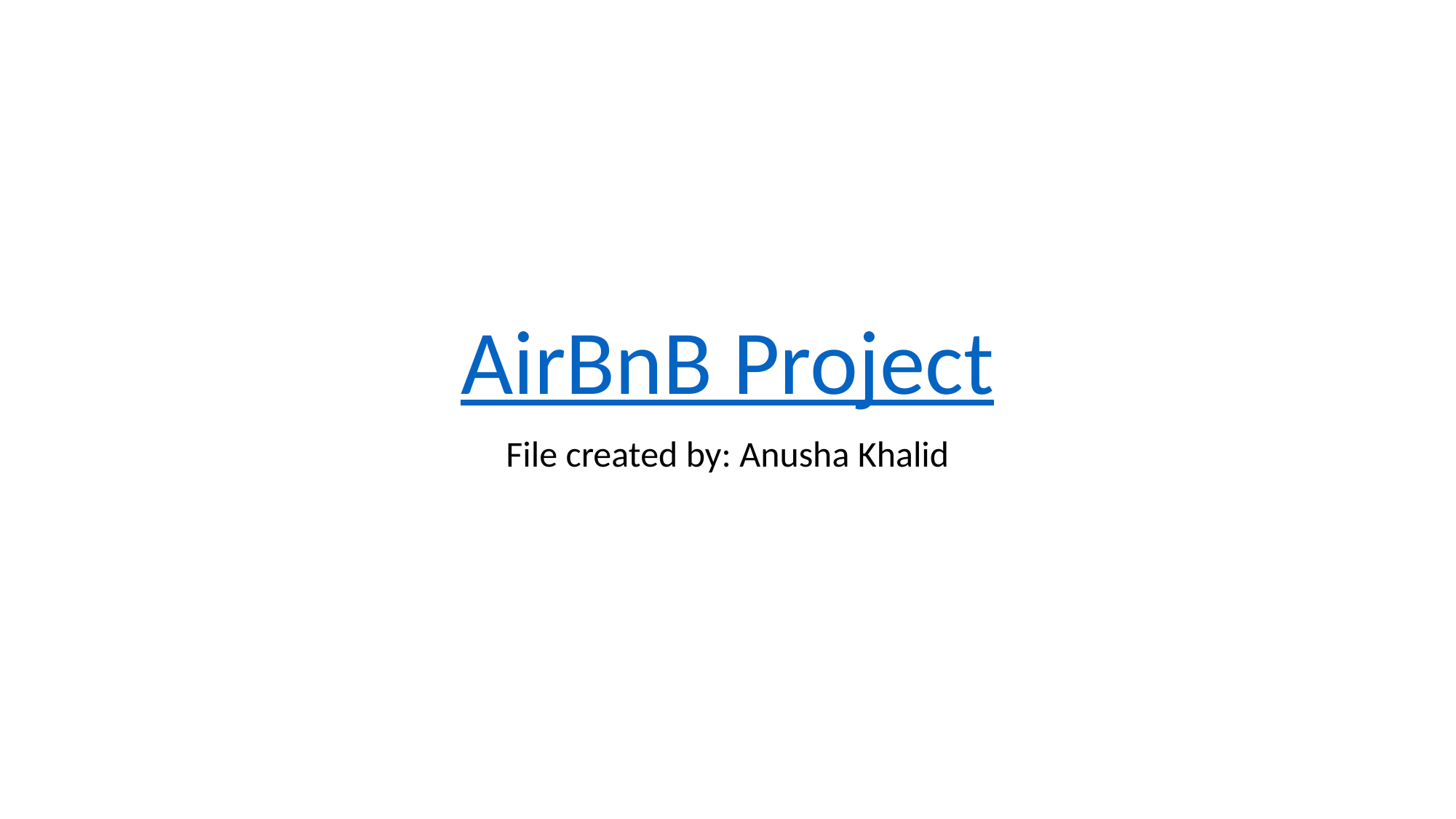

# AirBnB Project
File created by: Anusha Khalid